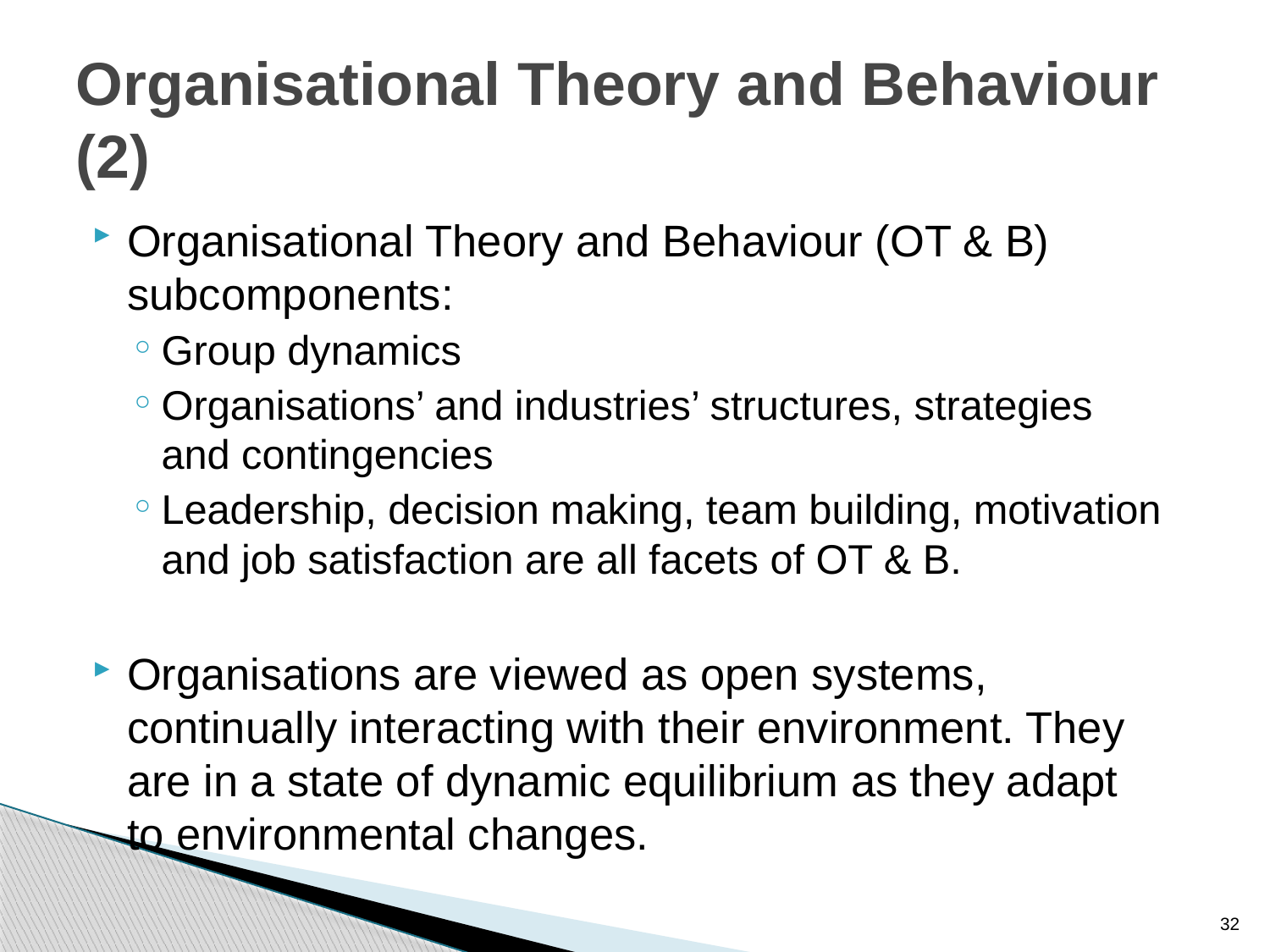

# Organisational Theory and Behaviour (2)
Organisational Theory and Behaviour (OT & B) subcomponents:
Group dynamics
Organisations’ and industries’ structures, strategies and contingencies
Leadership, decision making, team building, motivation and job satisfaction are all facets of OT & B.

Organisations are viewed as open systems, continually interacting with their environment. They are in a state of dynamic equilibrium as they adapt to environmental changes.
32